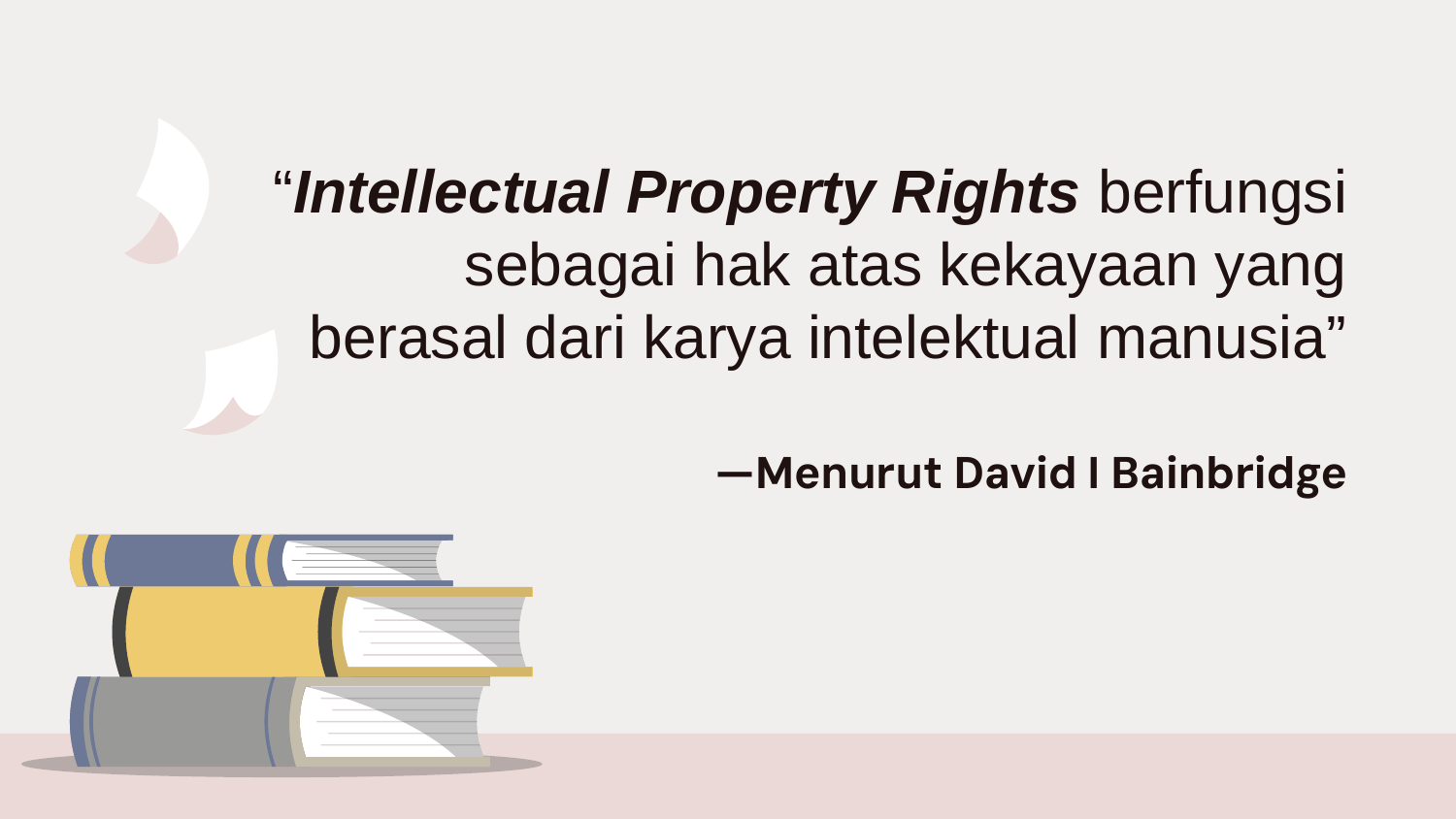

“Intellectual Property Rights berfungsi sebagai hak atas kekayaan yang berasal dari karya intelektual manusia”
# —Menurut David I Bainbridge